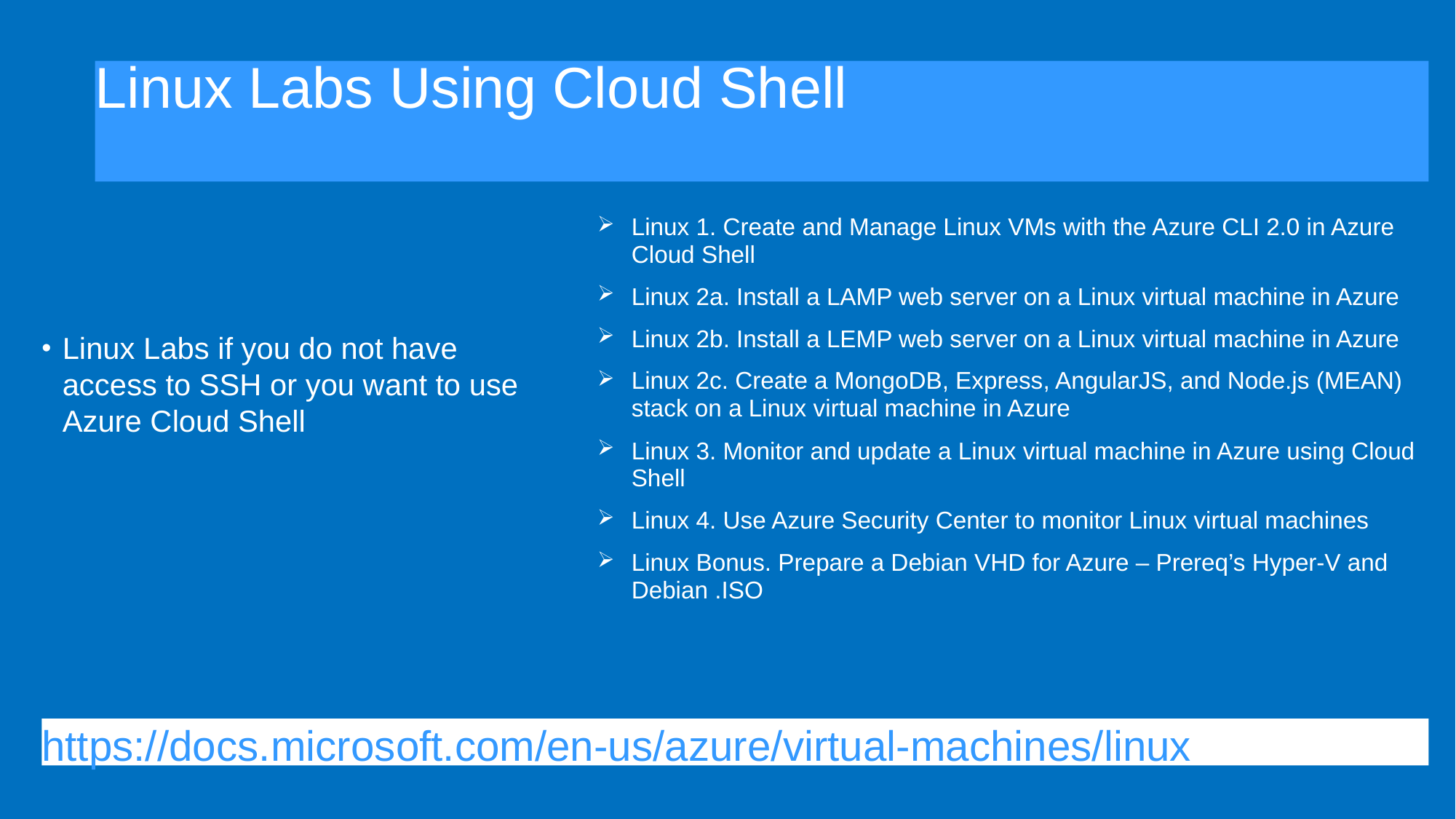

# Linux Labs Using Cloud Shell
Linux 1. Create and Manage Linux VMs with the Azure CLI 2.0 in Azure Cloud Shell
Linux 2a. Install a LAMP web server on a Linux virtual machine in Azure
Linux 2b. Install a LEMP web server on a Linux virtual machine in Azure
Linux 2c. Create a MongoDB, Express, AngularJS, and Node.js (MEAN) stack on a Linux virtual machine in Azure
Linux 3. Monitor and update a Linux virtual machine in Azure using Cloud Shell
Linux 4. Use Azure Security Center to monitor Linux virtual machines
Linux Bonus. Prepare a Debian VHD for Azure – Prereq’s Hyper-V and Debian .ISO

Linux Labs if you do not have access to SSH or you want to use Azure Cloud Shell
https://docs.microsoft.com/en-us/azure/virtual-machines/linux